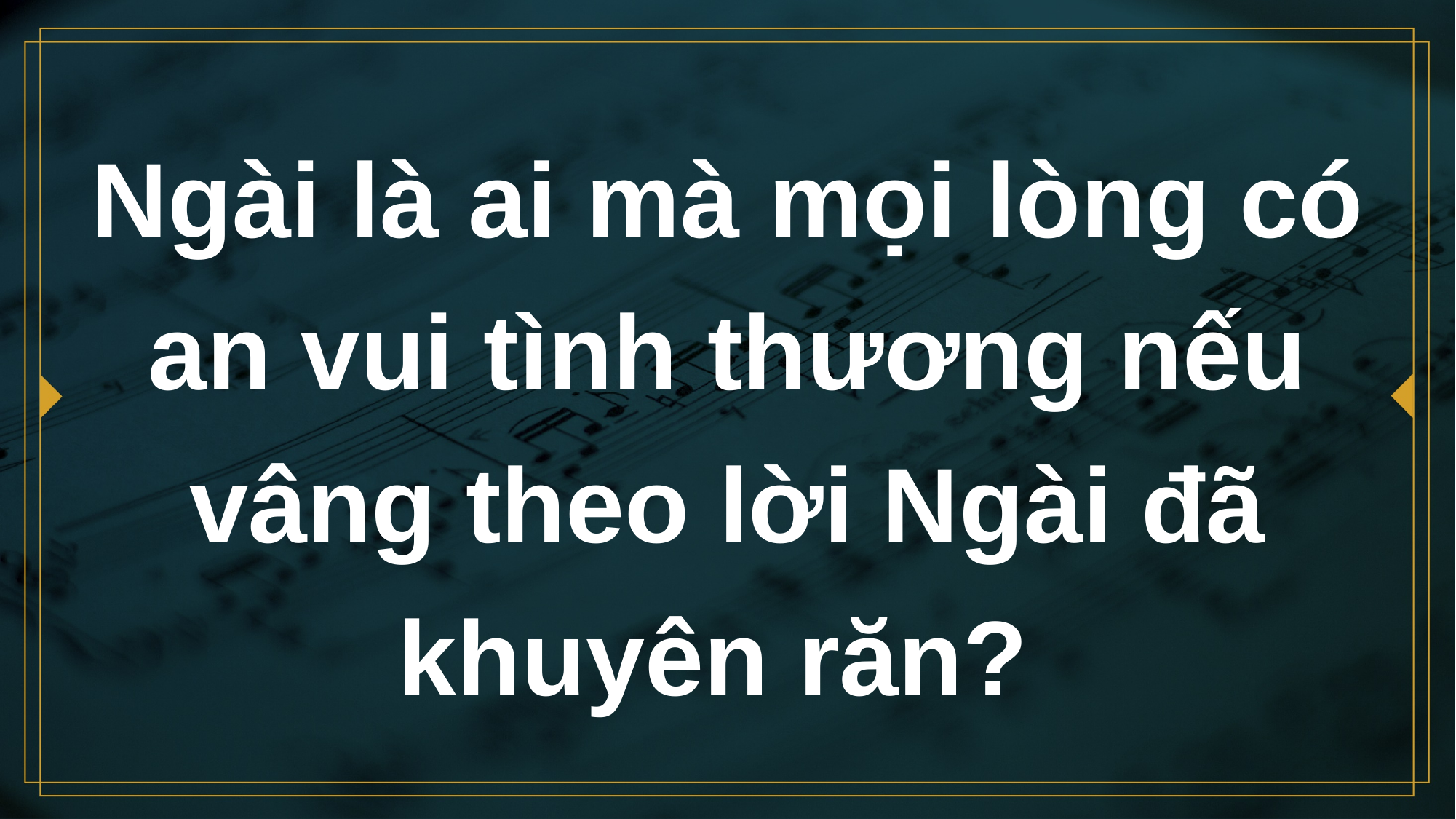

# Ngài là ai mà mọi lòng có an vui tình thương nếu vâng theo lời Ngài đã khuyên răn?